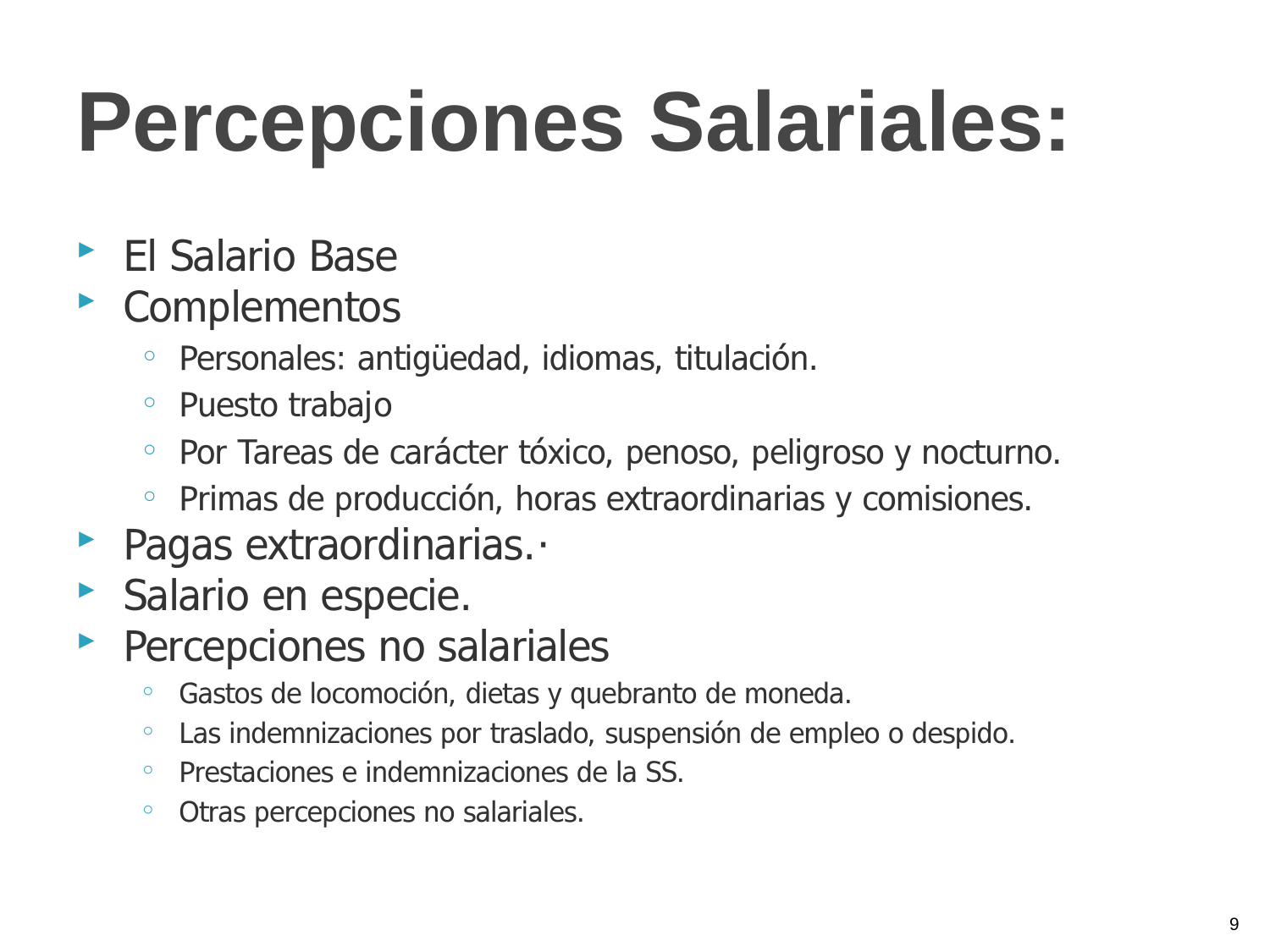

# Percepciones Salariales:
El Salario Base
Complementos
Personales: antigüedad, idiomas, titulación.
Puesto trabajo
Por Tareas de carácter tóxico, penoso, peligroso y nocturno.
Primas de producción, horas extraordinarias y comisiones.
Pagas extraordinarias.⋅
Salario en especie.
Percepciones no salariales
Gastos de locomoción, dietas y quebranto de moneda.
Las indemnizaciones por traslado, suspensión de empleo o despido.
Prestaciones e indemnizaciones de la SS.
Otras percepciones no salariales.
9